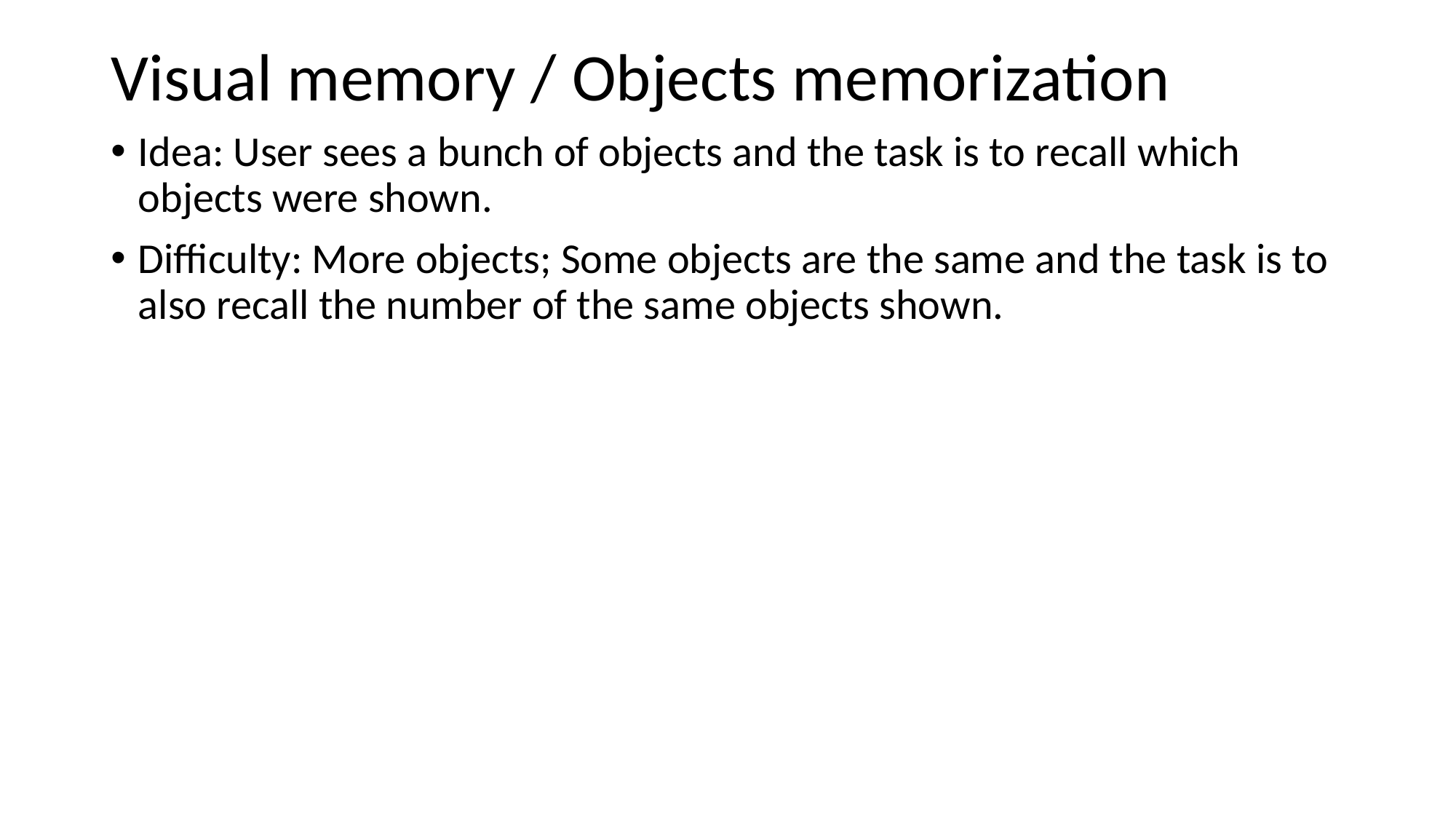

# Visual memory / Objects memorization
Idea: User sees a bunch of objects and the task is to recall which objects were shown.
Difficulty: More objects; Some objects are the same and the task is to also recall the number of the same objects shown.